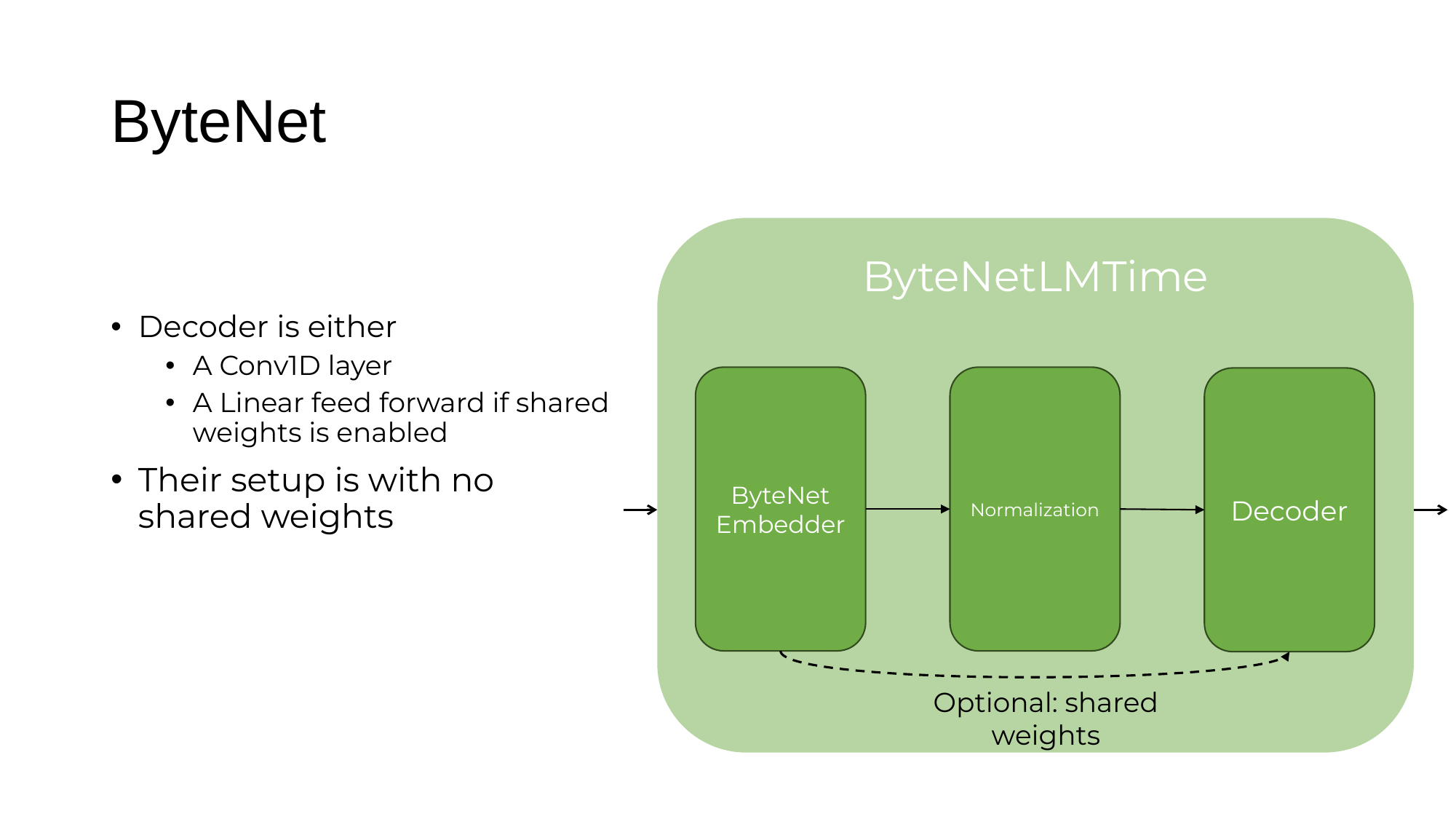

# ByteNet
Decoder is either
A Conv1D layer
A Linear feed forward if shared weights is enabled
Their setup is with no shared weights

ByteNetLMTime
ByteNet
Embedder
Normalization
Decoder
Optional: shared weights